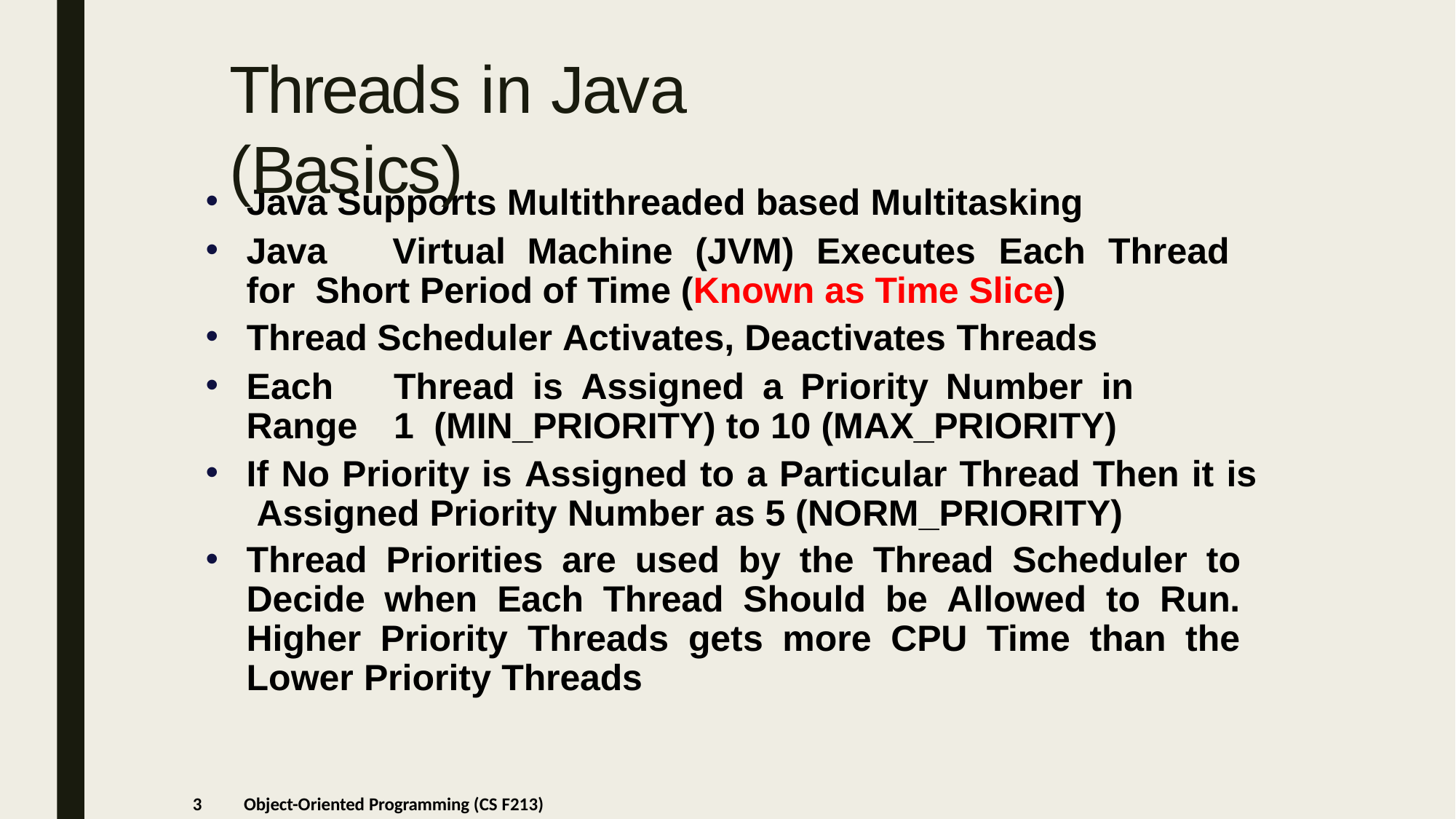

# Threads in Java (Basics)
Java Supports Multithreaded based Multitasking
Java	Virtual	Machine	(JVM)	Executes	Each	Thread	for  Short Period of Time (Known as Time Slice)
Thread Scheduler Activates, Deactivates Threads
Each	Thread	is	Assigned	a	Priority	Number	in	Range	1  (MIN_PRIORITY) to 10 (MAX_PRIORITY)
If No Priority is Assigned to a Particular Thread Then it is  Assigned Priority Number as 5 (NORM_PRIORITY)
Thread Priorities are used by the Thread Scheduler to  Decide when Each Thread Should be Allowed to Run.  Higher Priority Threads gets more CPU Time than the  Lower Priority Threads
3
Object-Oriented Programming (CS F213)